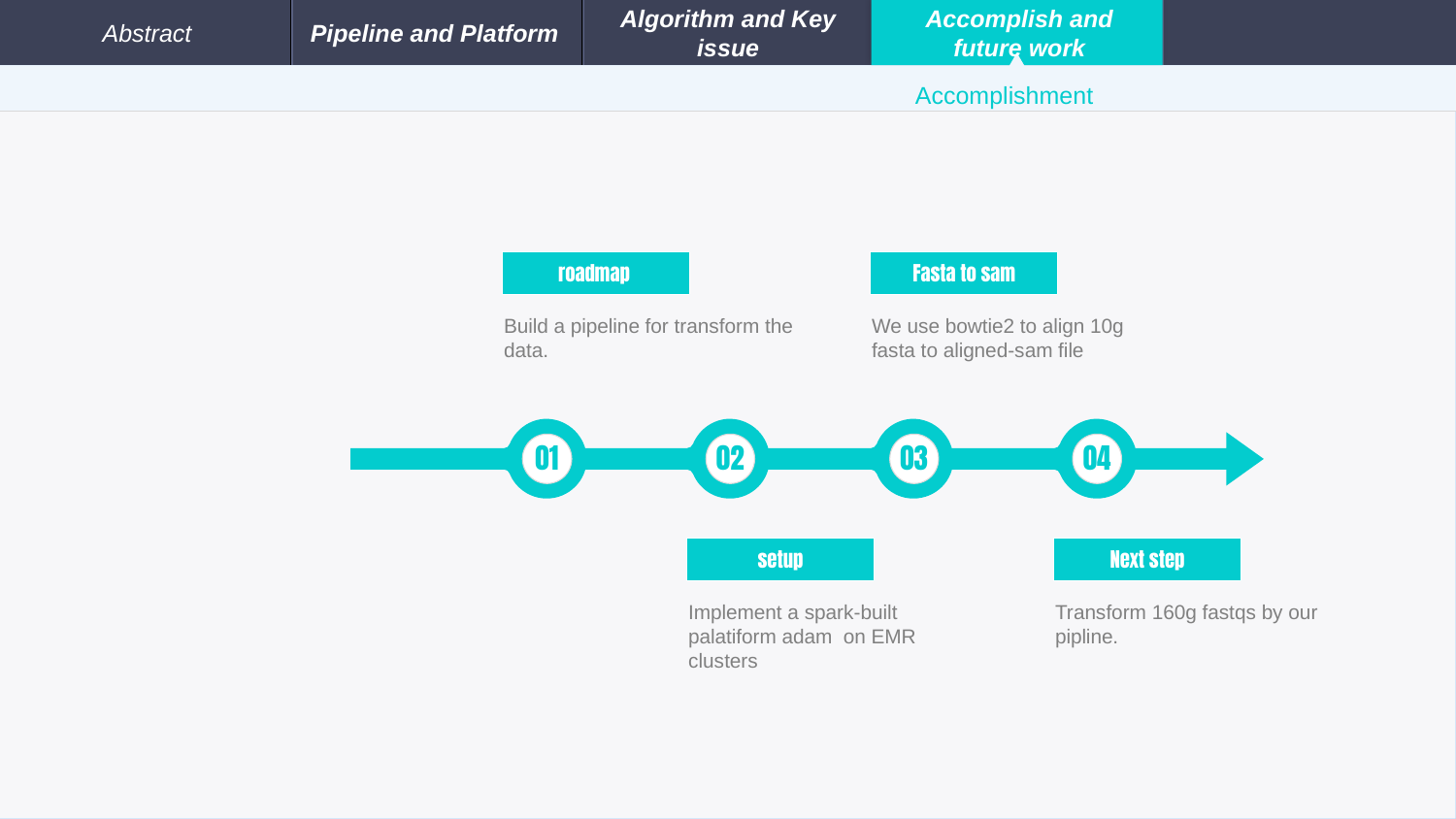

Abstract
Pipeline and Platform
Algorithm and Key issue
Accomplish and future work
Accomplishment
roadmap
Fasta to sam
Build a pipeline for transform the data.
We use bowtie2 to align 10g fasta to aligned-sam file

01
02
03
04
setup
Next step
Implement a spark-built palatiform adam  on EMR clusters
Transform 160g fastqs by our pipline.